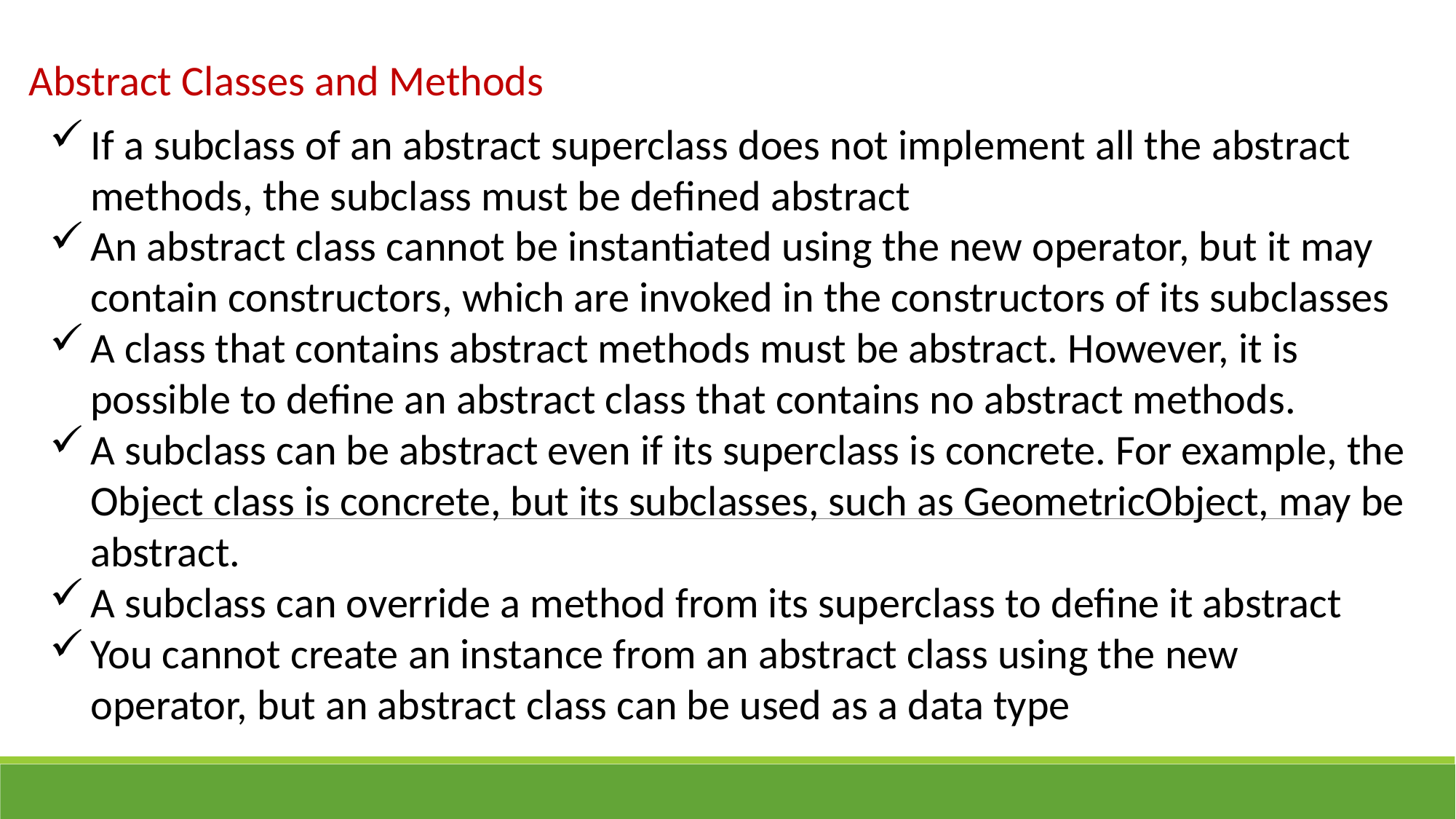

Abstract Classes and Methods
If a subclass of an abstract superclass does not implement all the abstract methods, the subclass must be defined abstract
An abstract class cannot be instantiated using the new operator, but it may contain constructors, which are invoked in the constructors of its subclasses
A class that contains abstract methods must be abstract. However, it is possible to define an abstract class that contains no abstract methods.
A subclass can be abstract even if its superclass is concrete. For example, the Object class is concrete, but its subclasses, such as GeometricObject, may be abstract.
A subclass can override a method from its superclass to define it abstract
You cannot create an instance from an abstract class using the new operator, but an abstract class can be used as a data type